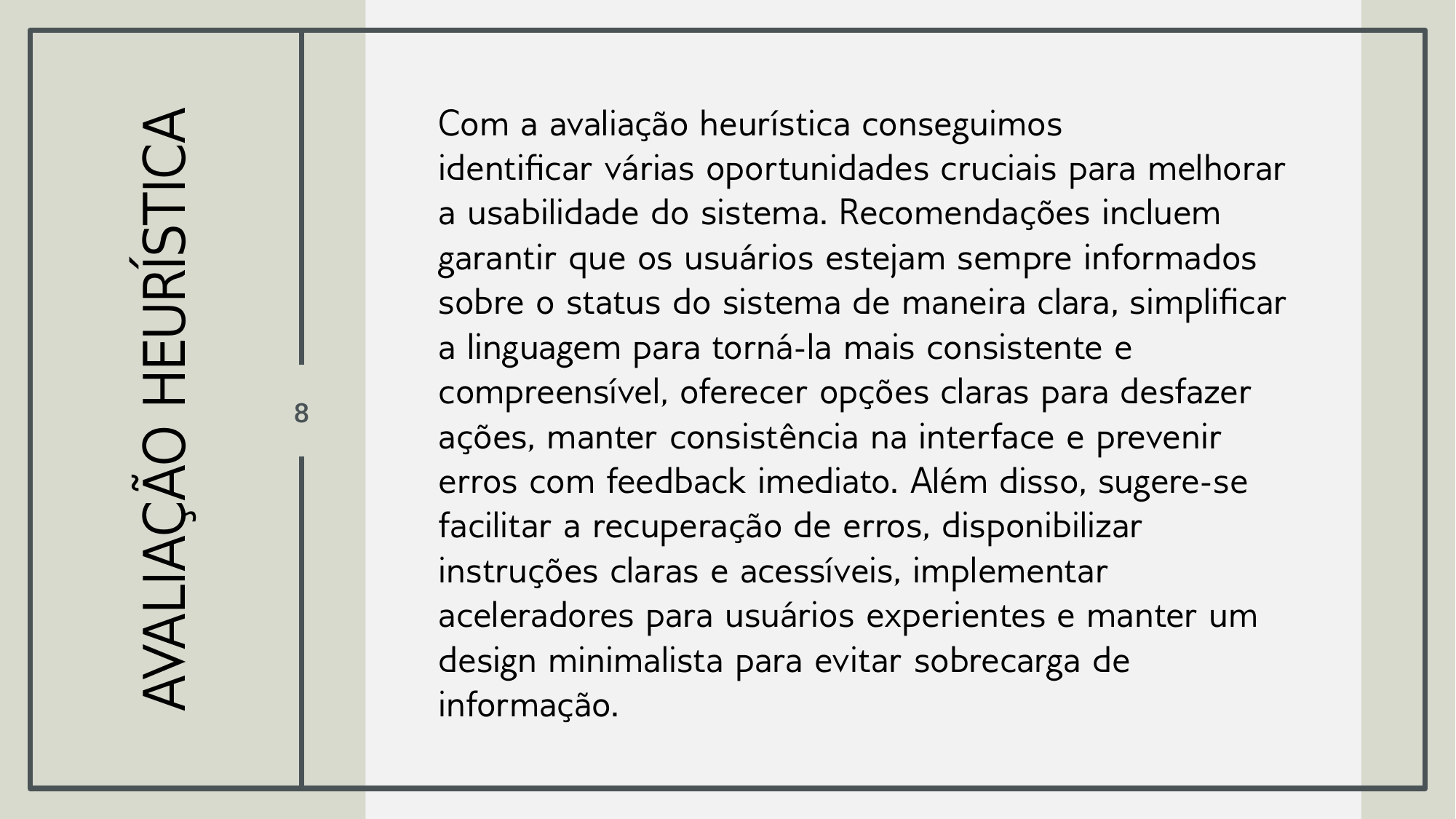

Com a avaliação heurística conseguimos identificar várias oportunidades cruciais para melhorar a usabilidade do sistema. Recomendações incluem garantir que os usuários estejam sempre informados sobre o status do sistema de maneira clara, simplificar a linguagem para torná-la mais consistente e compreensível, oferecer opções claras para desfazer ações, manter consistência na interface e prevenir erros com feedback imediato. Além disso, sugere-se facilitar a recuperação de erros, disponibilizar instruções claras e acessíveis, implementar aceleradores para usuários experientes e manter um design minimalista para evitar sobrecarga de informação.

# Avaliação heurística
8